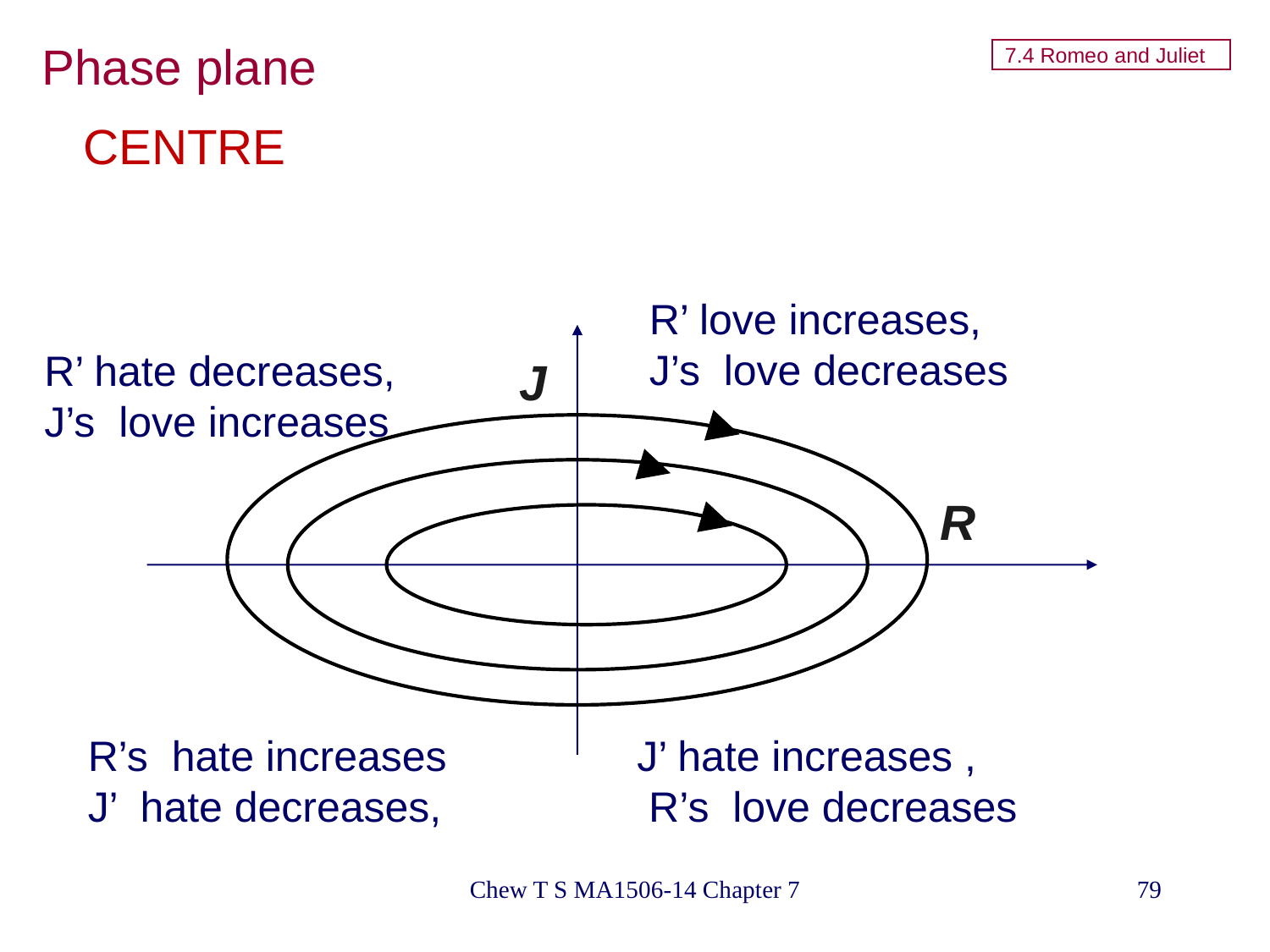

Phase plane
# 7.4 Romeo and Juliet
CENTRE
R’ love increases,
J’s  love decreases

J

R

R’ hate decreases,
J’s  love increases

R’s  hate increases
J’  hate decreases,
J’ hate increases ,
 R’s  love decreases
Chew T S MA1506-14 Chapter 7
79